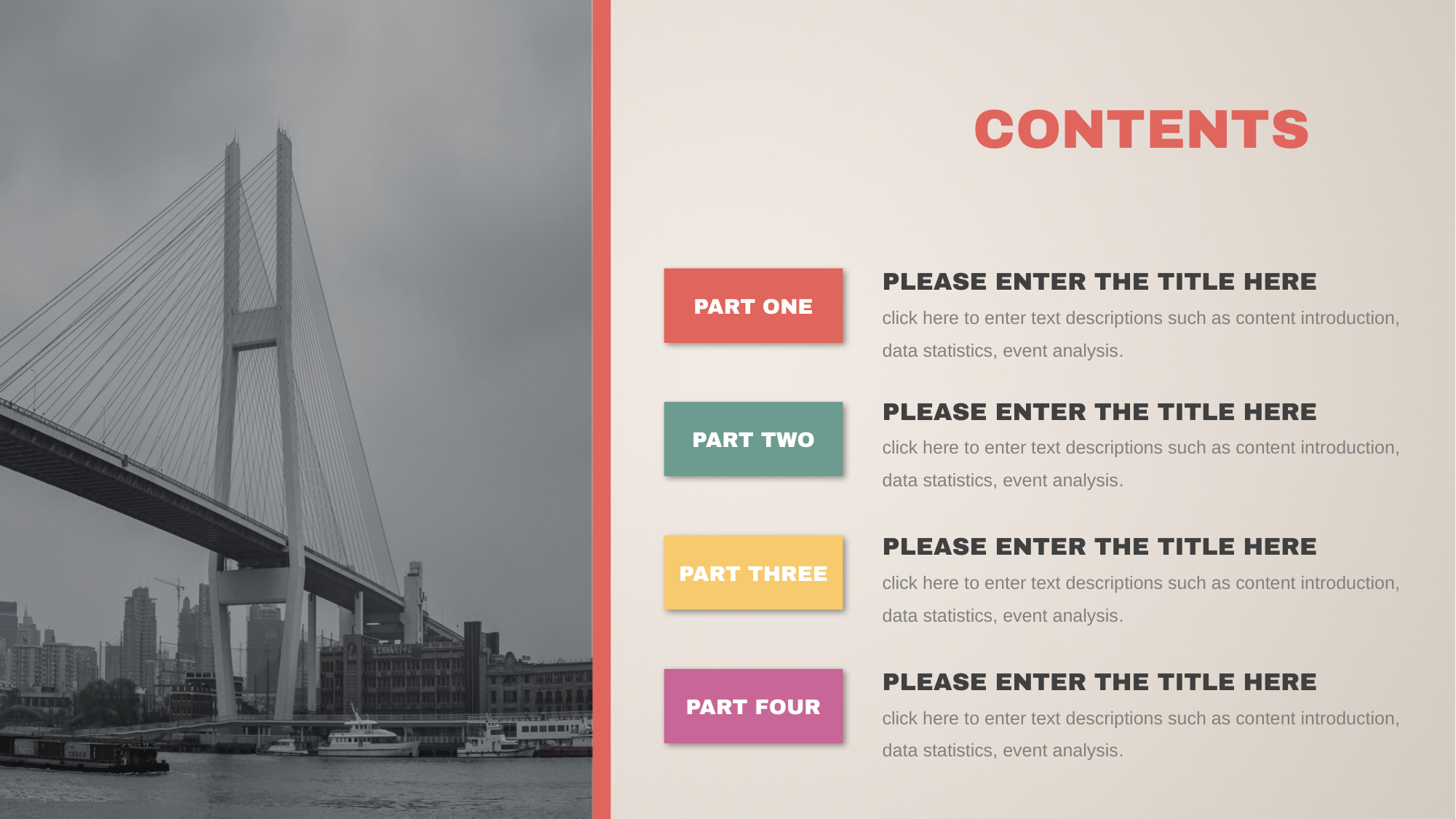

CONTENTS
PLEASE ENTER THE TITLE HERE
click here to enter text descriptions such as content introduction, data statistics, event analysis.
PART ONE
PLEASE ENTER THE TITLE HERE
click here to enter text descriptions such as content introduction, data statistics, event analysis.
PART TWO
PLEASE ENTER THE TITLE HERE
click here to enter text descriptions such as content introduction, data statistics, event analysis.
PART THREE
PLEASE ENTER THE TITLE HERE
click here to enter text descriptions such as content introduction, data statistics, event analysis.
PART FOUR